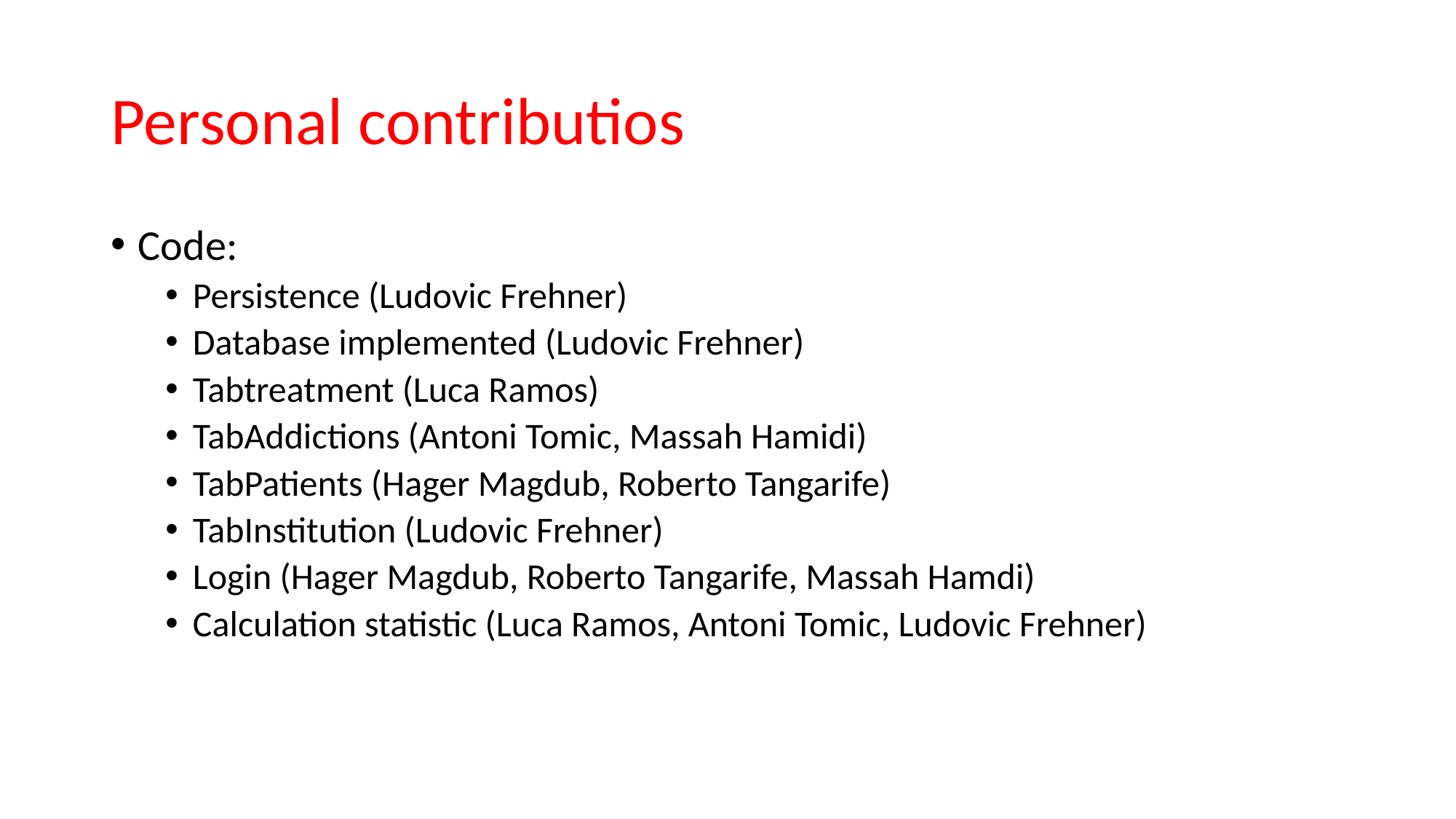

# Personal contributios
Code:
Persistence (Ludovic Frehner)
Database implemented (Ludovic Frehner)
Tabtreatment (Luca Ramos)
TabAddictions (Antoni Tomic, Massah Hamidi)
TabPatients (Hager Magdub, Roberto Tangarife)
TabInstitution (Ludovic Frehner)
Login (Hager Magdub, Roberto Tangarife, Massah Hamdi)
Calculation statistic (Luca Ramos, Antoni Tomic, Ludovic Frehner)